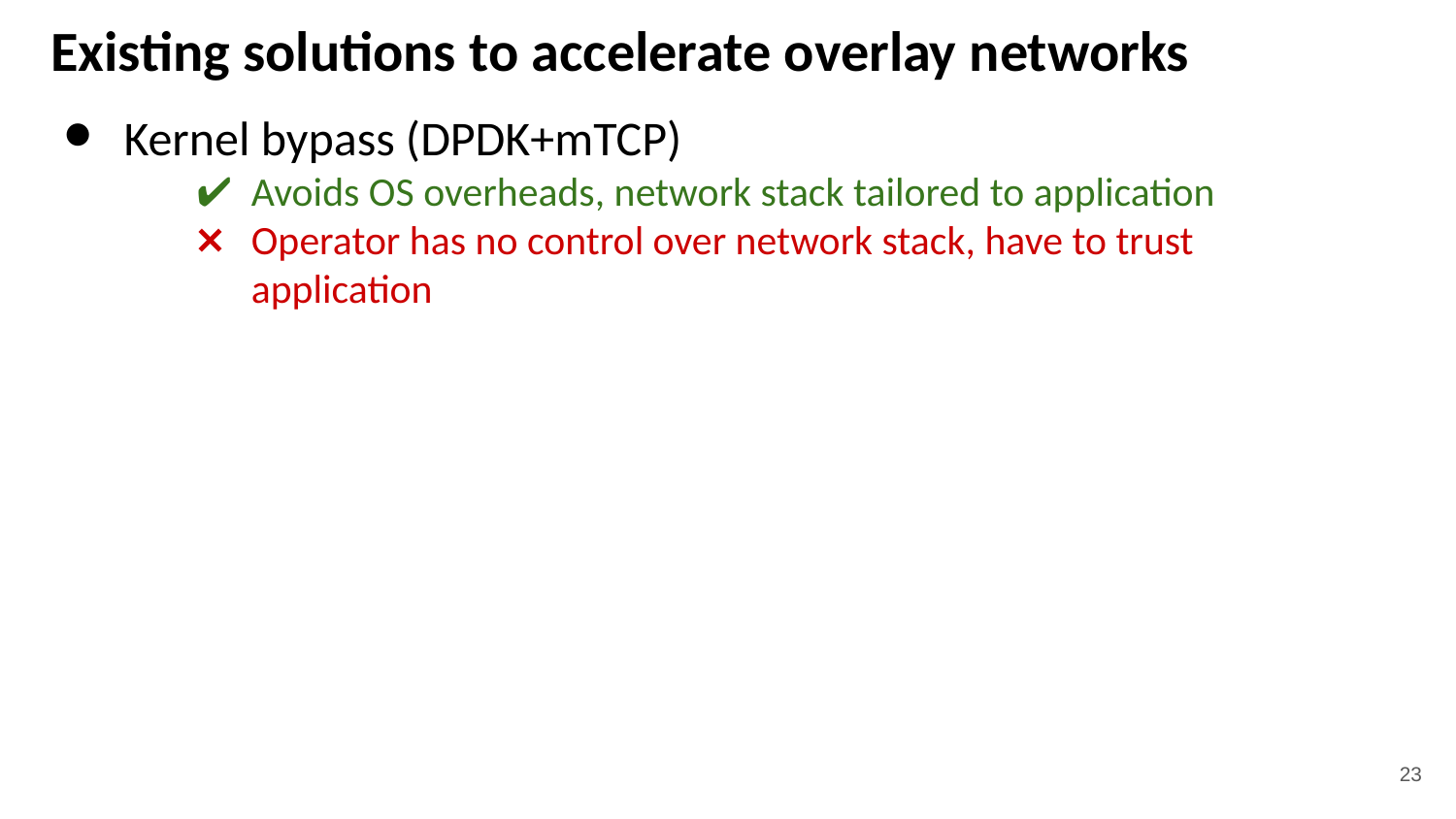

# Existing solutions to accelerate overlay networks
Kernel bypass (DPDK+mTCP)
✔  	Avoids OS overheads, network stack tailored to application
❌ 	Operator has no control over network stack, have to trust application
23